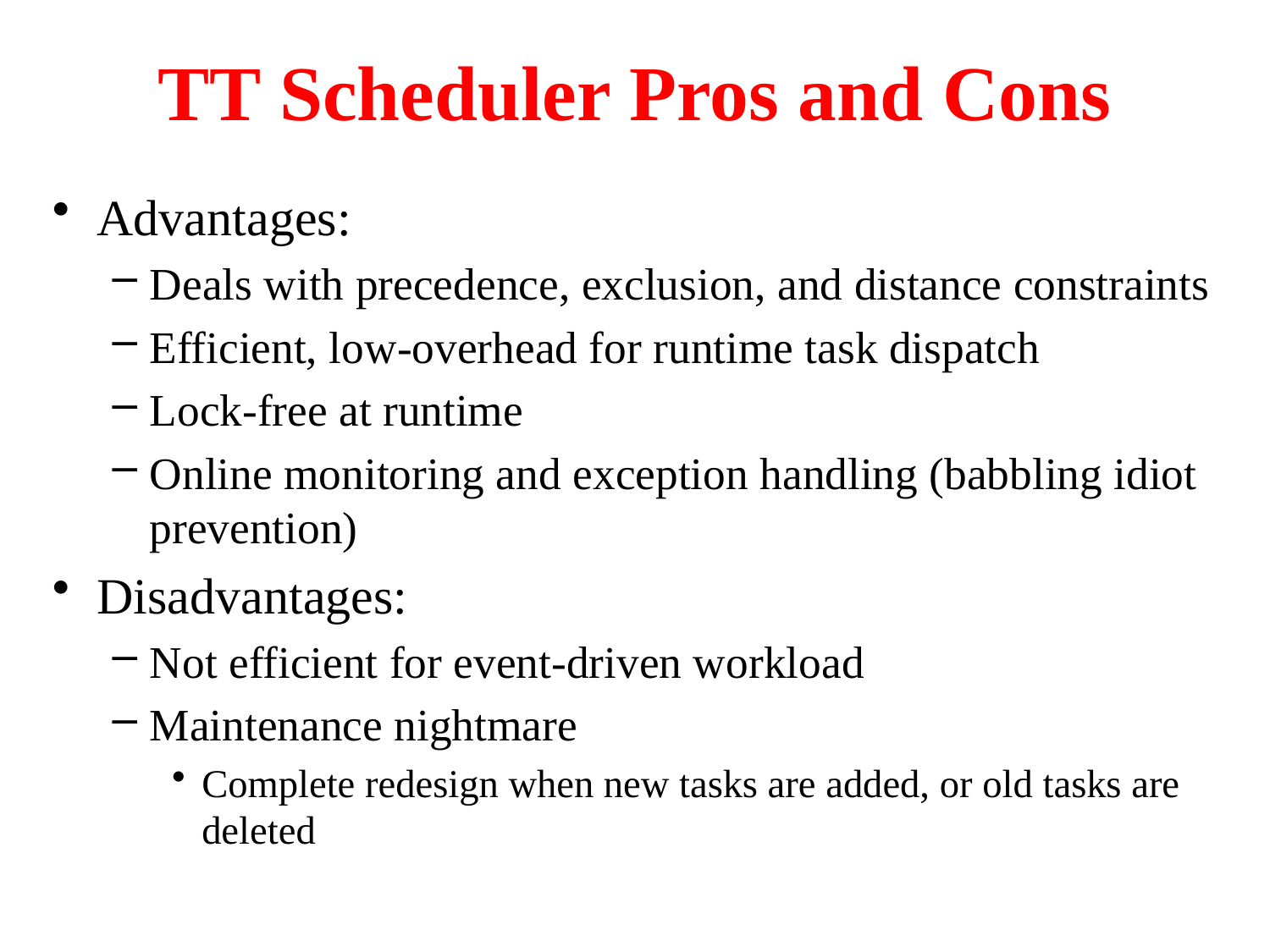

# TT Scheduler Pros and Cons
Advantages:
Deals with precedence, exclusion, and distance constraints
Efficient, low-overhead for runtime task dispatch
Lock-free at runtime
Online monitoring and exception handling (babbling idiot prevention)
Disadvantages:
Not efficient for event-driven workload
Maintenance nightmare
Complete redesign when new tasks are added, or old tasks are deleted